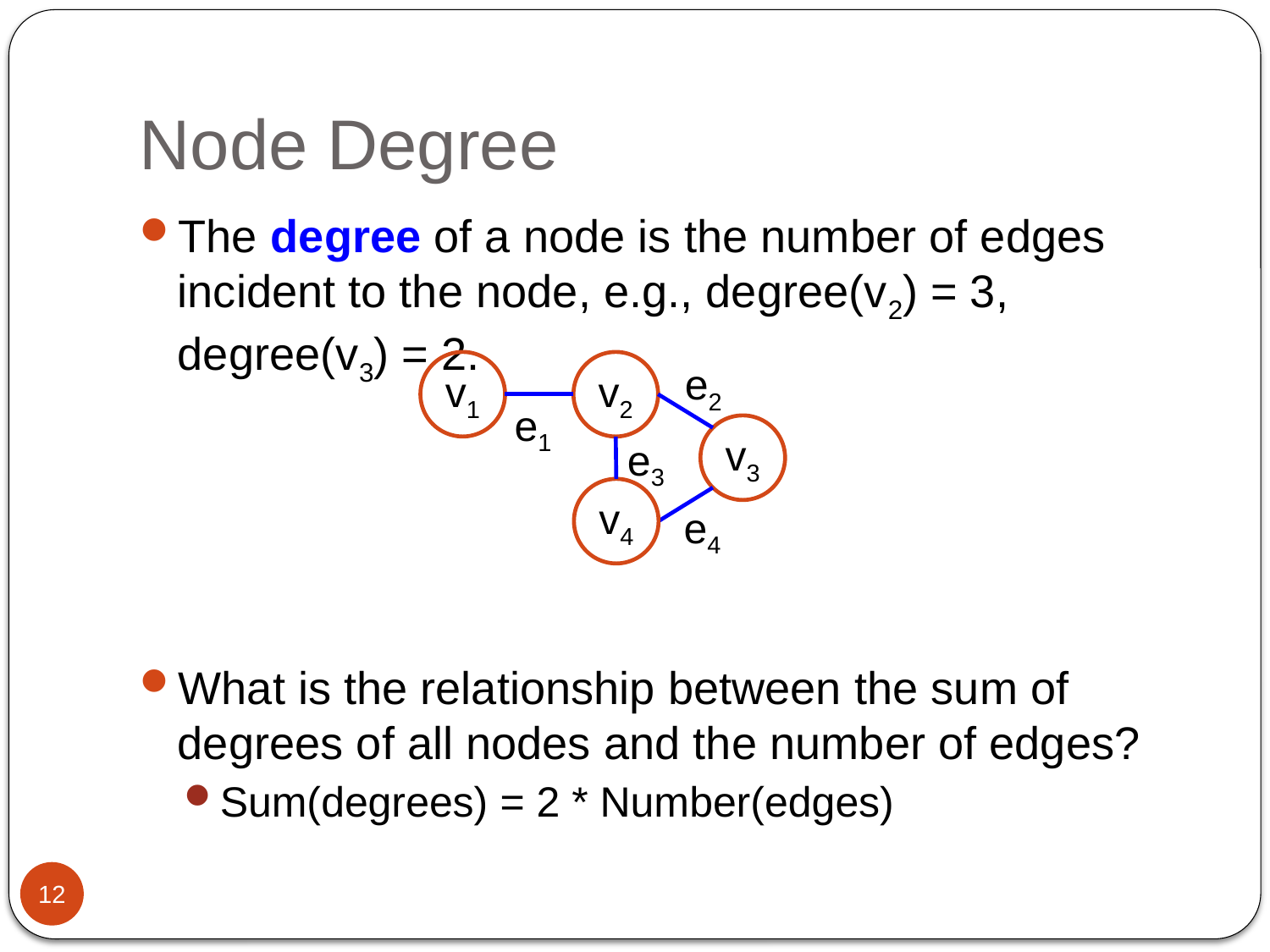

# Node Degree
The degree of a node is the number of edges incident to the node, e.g., degree(v2) = 3, degree(v3) = 2.

What is the relationship between the sum of degrees of all nodes and the number of edges?
Sum(degrees) = 2 * Number(edges)
e2
v1
v2
e1
v3
e3
v4
e4
12